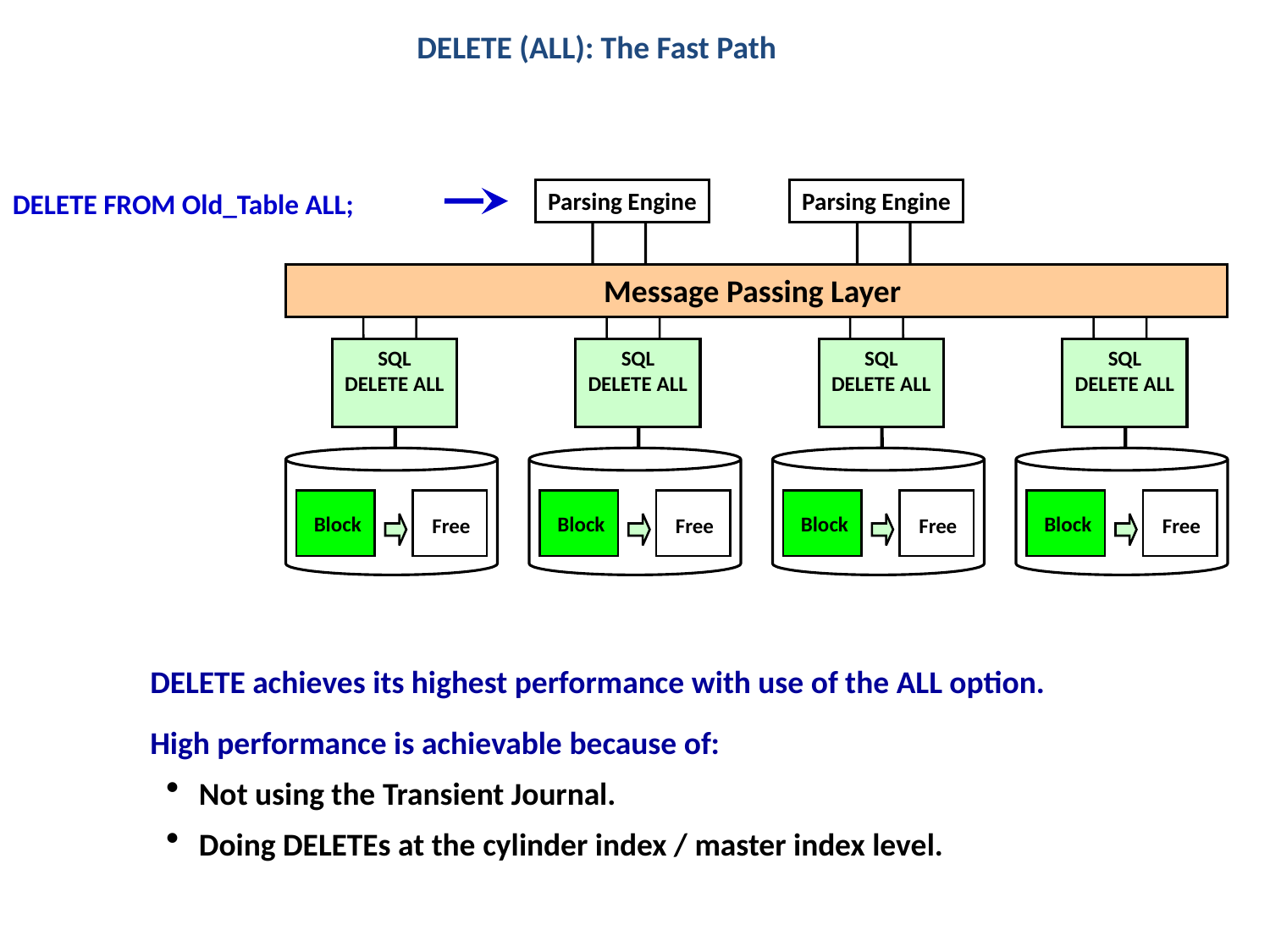

DELETE (ALL): The Fast Path
DELETE FROM Old_Table ALL;
Parsing Engine

Parsing Engine

Message Passing Layer

SQL
DELETE ALL

Block
Free

SQL
DELETE ALL

Block
Free

SQL
DELETE ALL

Block
Free

SQL
DELETE ALL

Block
Free

DELETE achieves its highest performance with use of the ALL option.
High performance is achievable because of:
Not using the Transient Journal.
Doing DELETEs at the cylinder index / master index level.